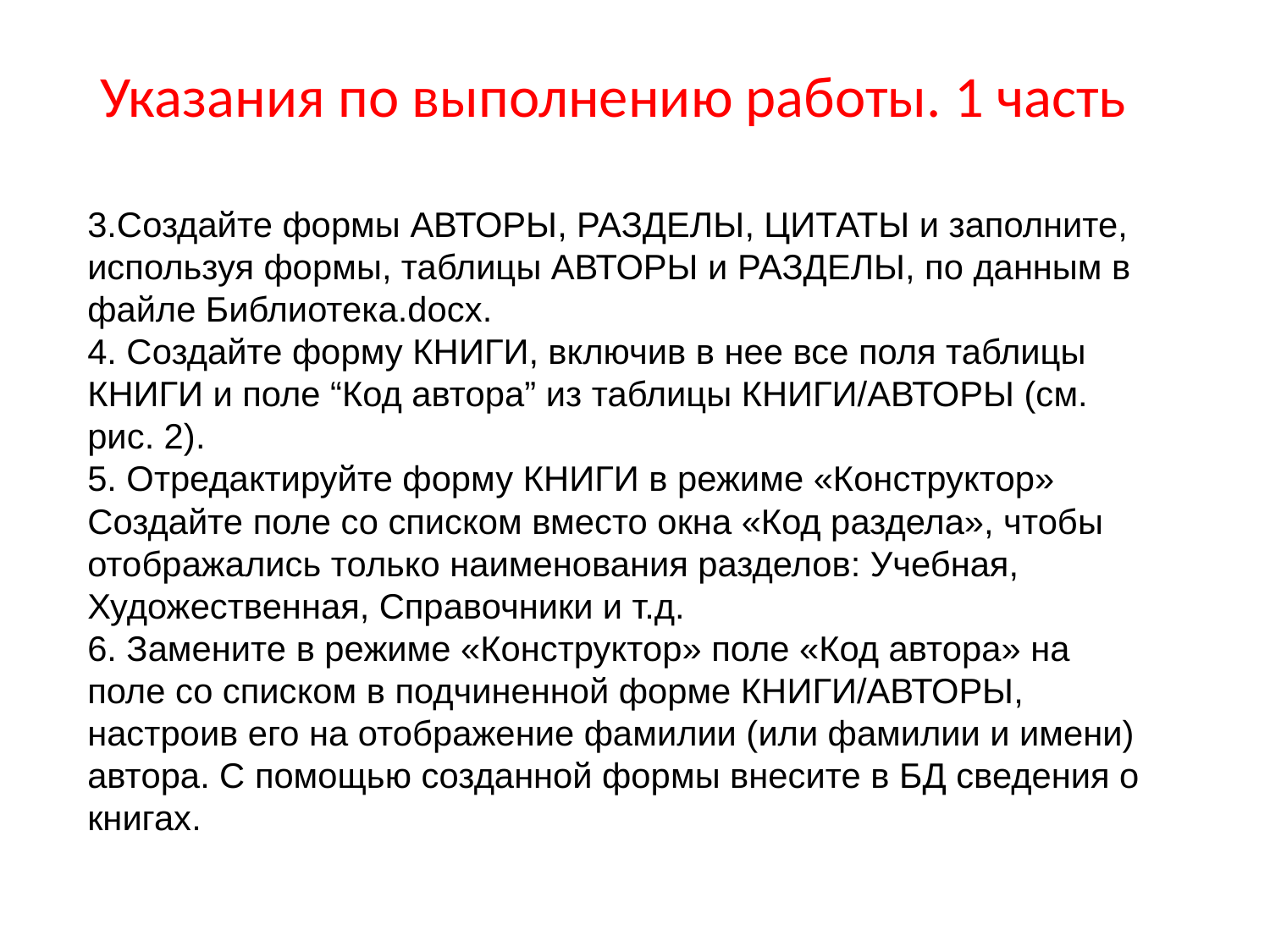

# Указания по выполнению работы. 1 часть
3.Создайте формы АВТОРЫ, РАЗДЕЛЫ, ЦИТАТЫ и заполните, используя формы, таблицы АВТОРЫ и РАЗДЕЛЫ, по данным в файле Библиотека.docx.
4. Создайте форму КНИГИ, включив в нее все поля таблицы КНИГИ и поле “Код автора” из таблицы КНИГИ/АВТОРЫ (см. рис. 2).
5. Отредактируйте форму КНИГИ в режиме «Конструктор» Создайте поле со списком вместо окна «Код раздела», чтобы отображались только наименования разделов: Учебная, Художественная, Справочники и т.д.
6. Замените в режиме «Конструктор» поле «Код автора» на поле со списком в подчиненной форме КНИГИ/АВТОРЫ, настроив его на отображение фамилии (или фамилии и имени) автора. С помощью созданной формы внесите в БД сведения о книгах.